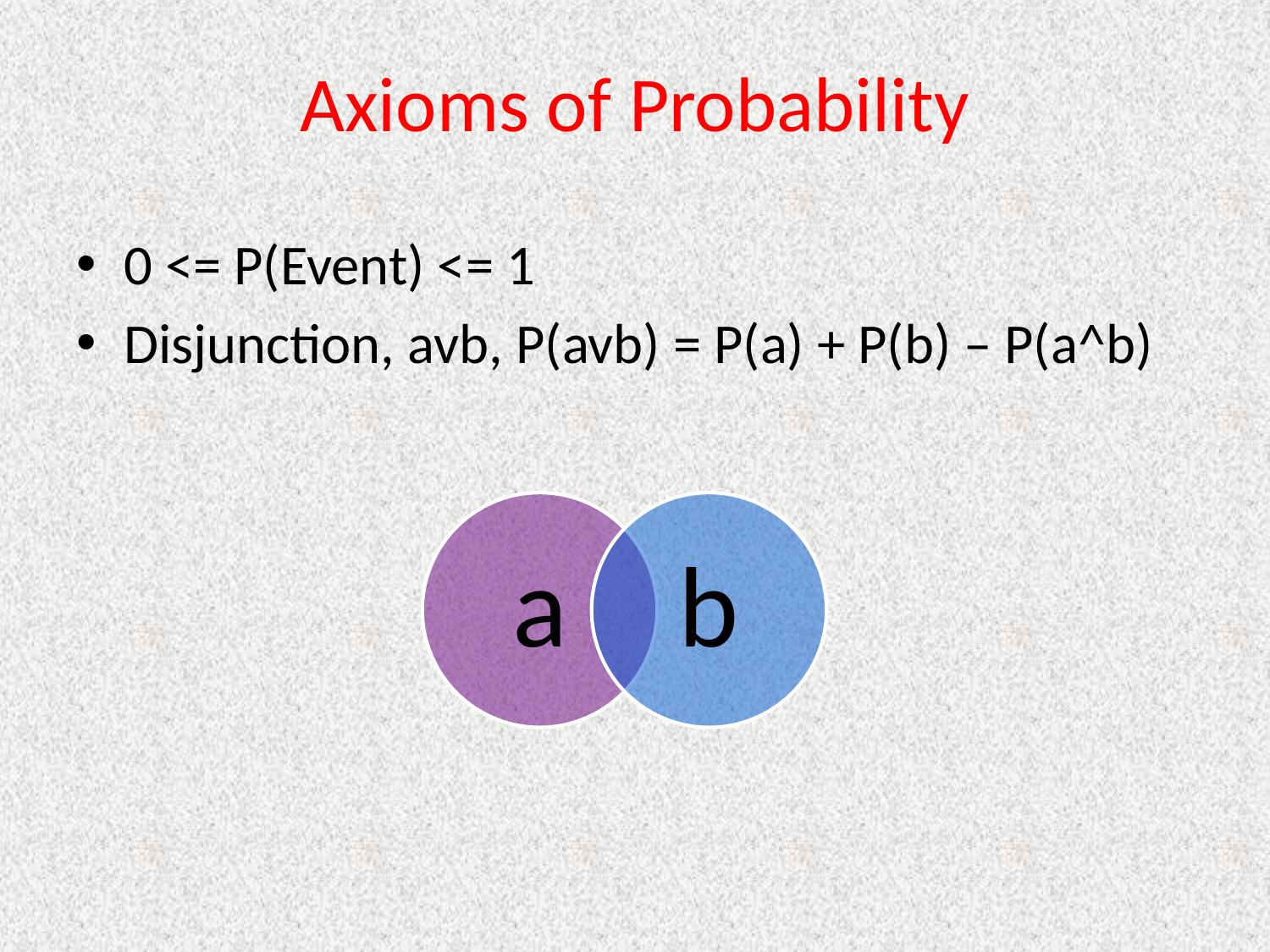

# Axioms of Probability
0 <= P(Event) <= 1
Disjunction, avb, P(avb) = P(a) + P(b) – P(a^b)
a
b